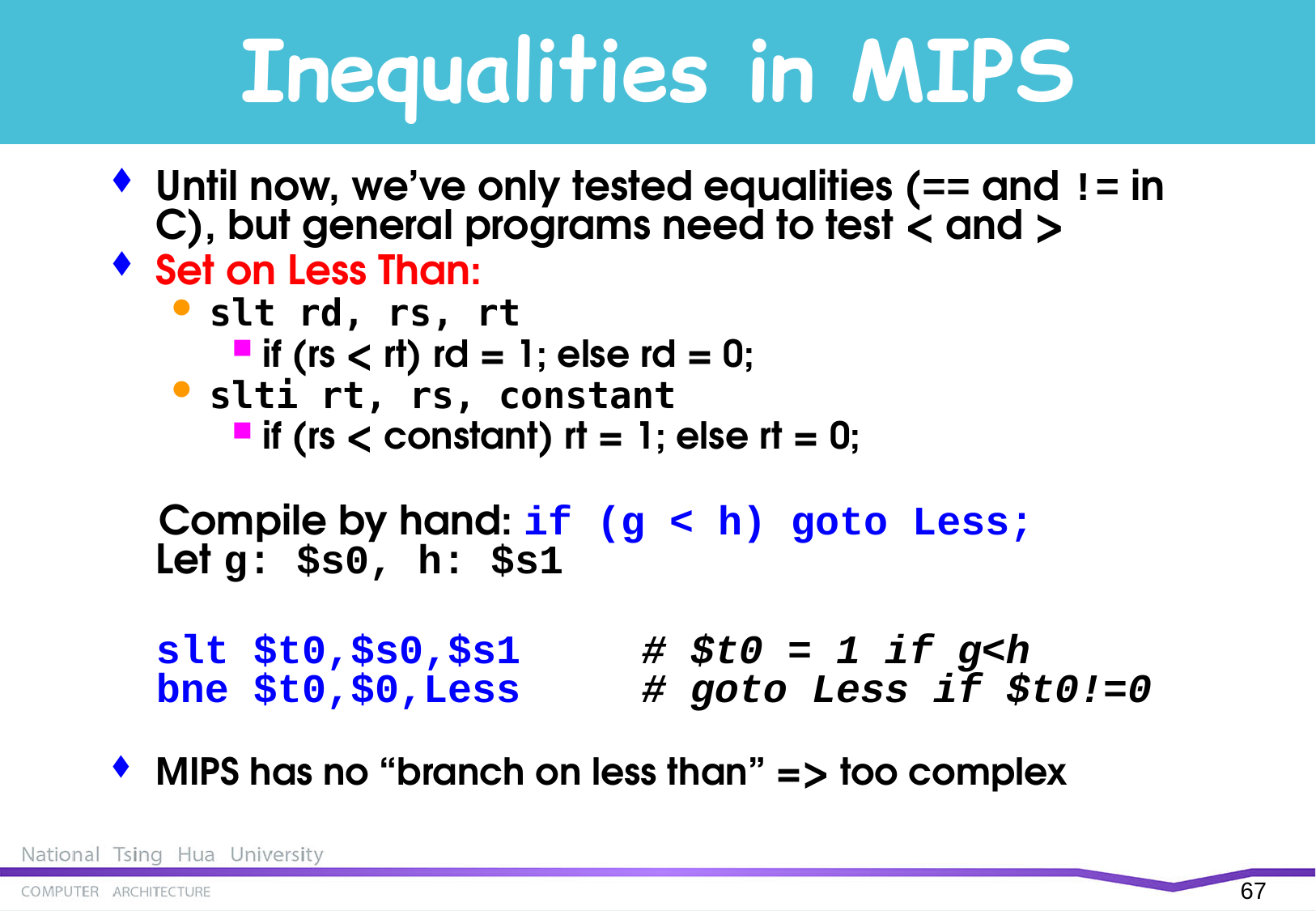

# Inequalities in MIPS
Until now, we’ve only tested equalities (== and != in C), but general programs need to test < and >
Set on Less Than:
slt rd, rs, rt
if (rs < rt) rd = 1; else rd = 0;
slti rt, rs, constant
if (rs < constant) rt = 1; else rt = 0;

  Compile by hand: if (g < h) goto Less;
Let g: $s0, h: $s1

	slt $t0,$s0,$s1 	# $t0 = 1 if g<h
bne $t0,$0,Less 	# goto Less if $t0!=0

MIPS has no “branch on less than” => too complex
67